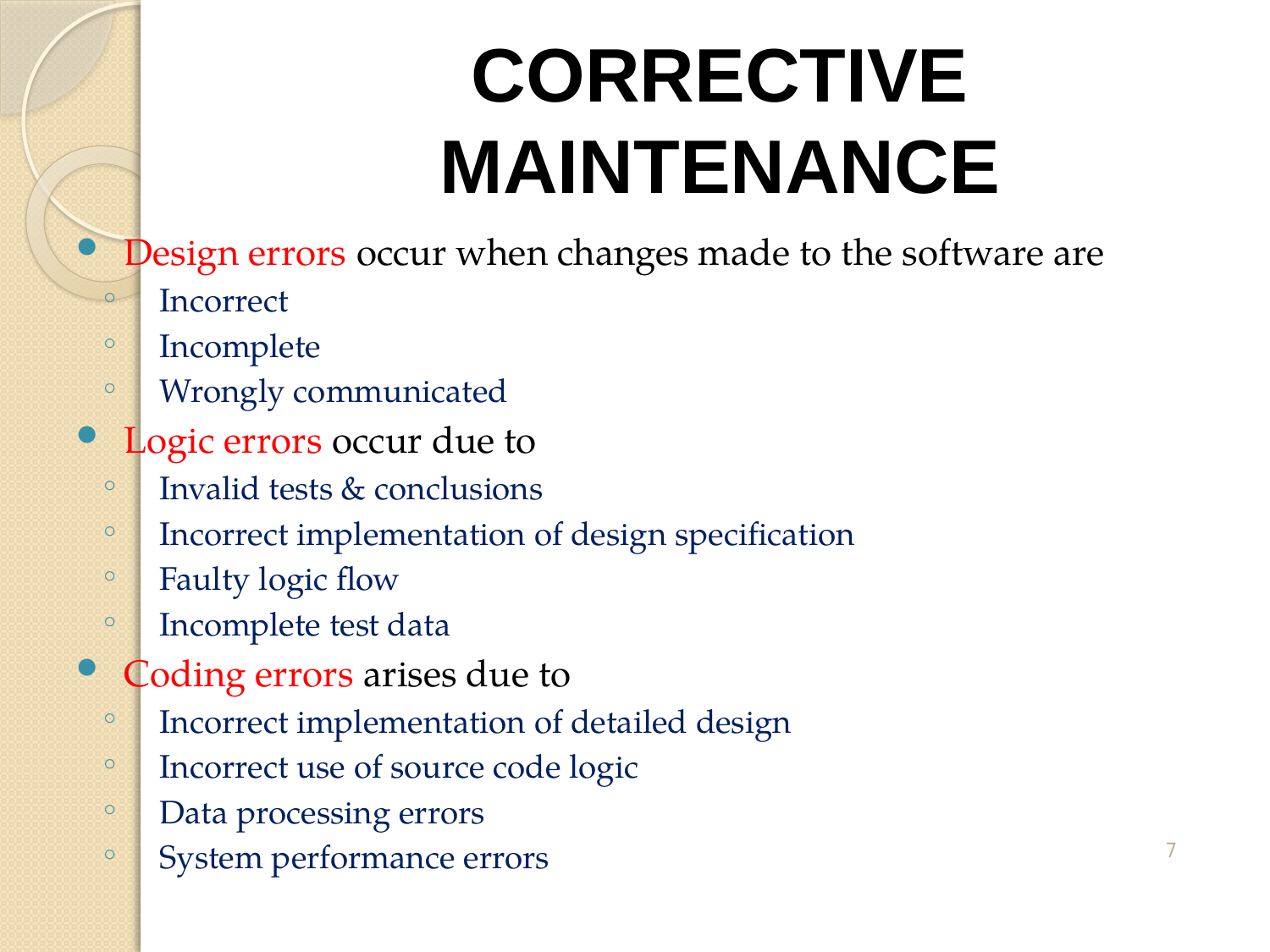

# CORRECTIVE MAINTENANCE
Design errors occur when changes made to the software are
Incorrect
Incomplete
Wrongly communicated
Logic errors occur due to
Invalid tests & conclusions
Incorrect implementation of design specification
Faulty logic flow
Incomplete test data
Coding errors arises due to
Incorrect implementation of detailed design
Incorrect use of source code logic
Data processing errors
System performance errors
7